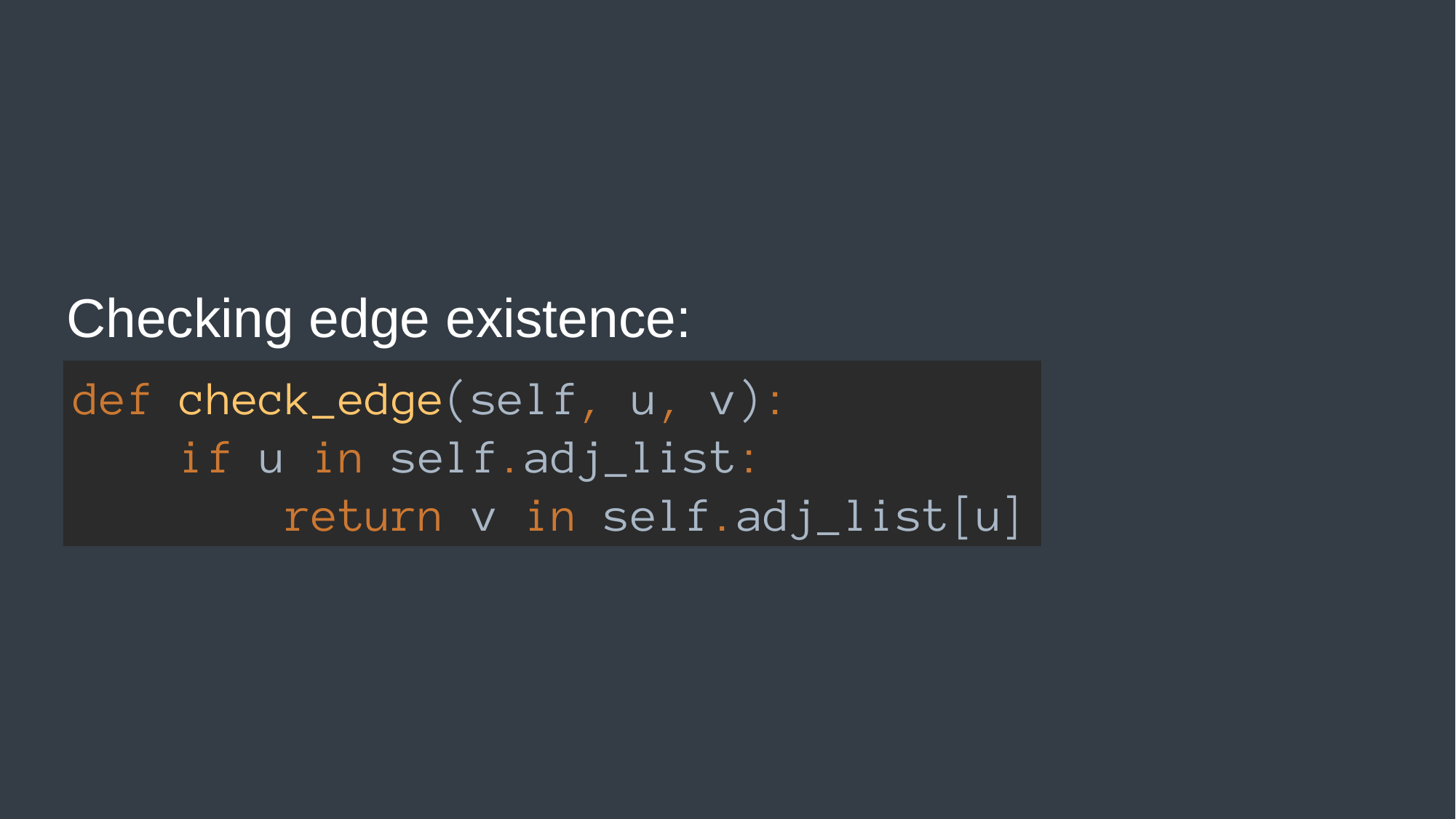

Checking edge existence: in a directed graph:
def check_edge(self, u, v):
    if u in self.adj_list:
        return v in self.adj_list[u]